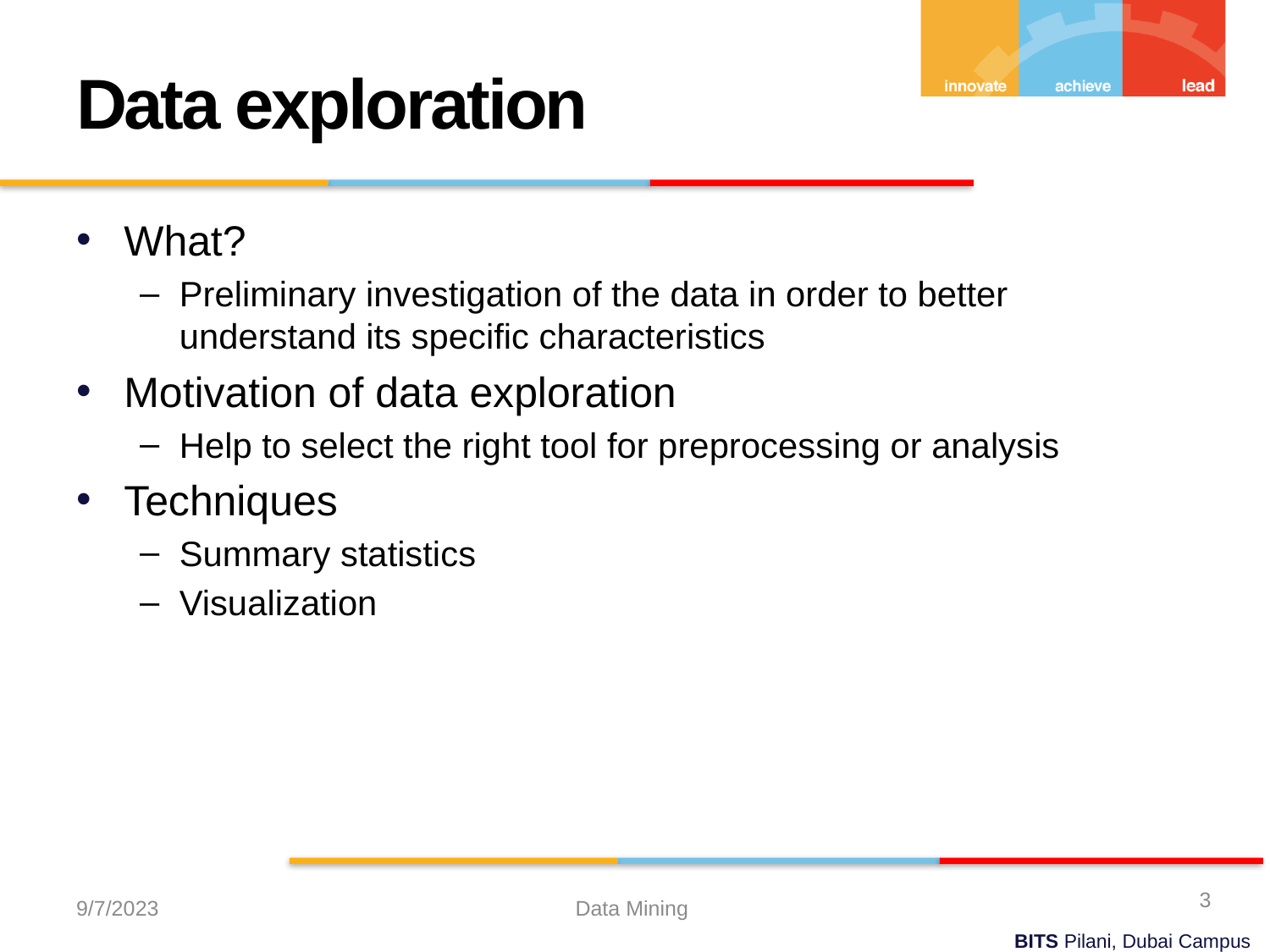

Data exploration
What?
Preliminary investigation of the data in order to better understand its specific characteristics
Motivation of data exploration
Help to select the right tool for preprocessing or analysis
Techniques
Summary statistics
Visualization

3
9/7/2023
Data Mining